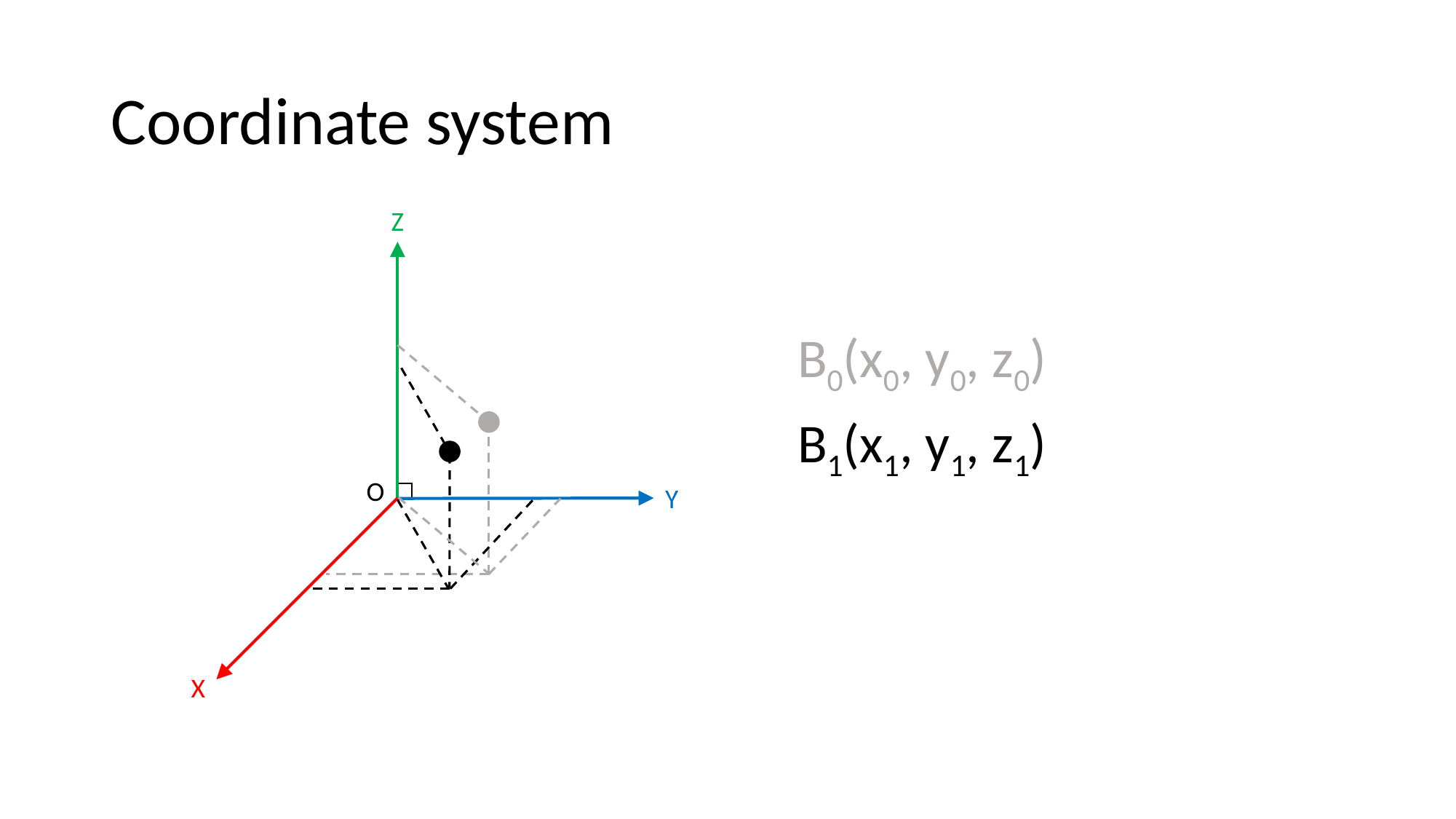

# Coordinate system
Z
O
Y

X
B0(x0, y0, z0)
B1(x1, y1, z1)